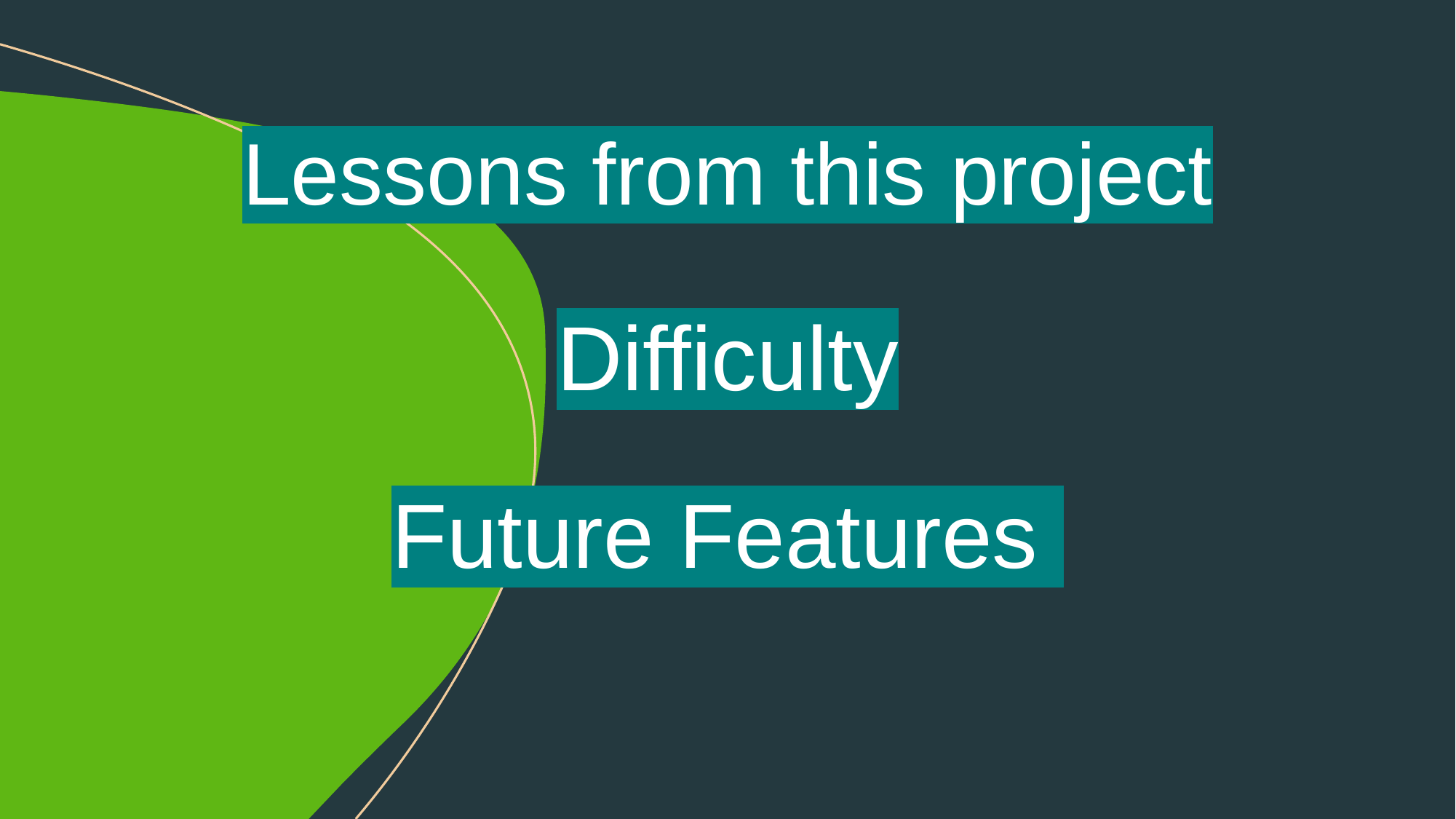

Lessons from this project

Difficulty
Future Features